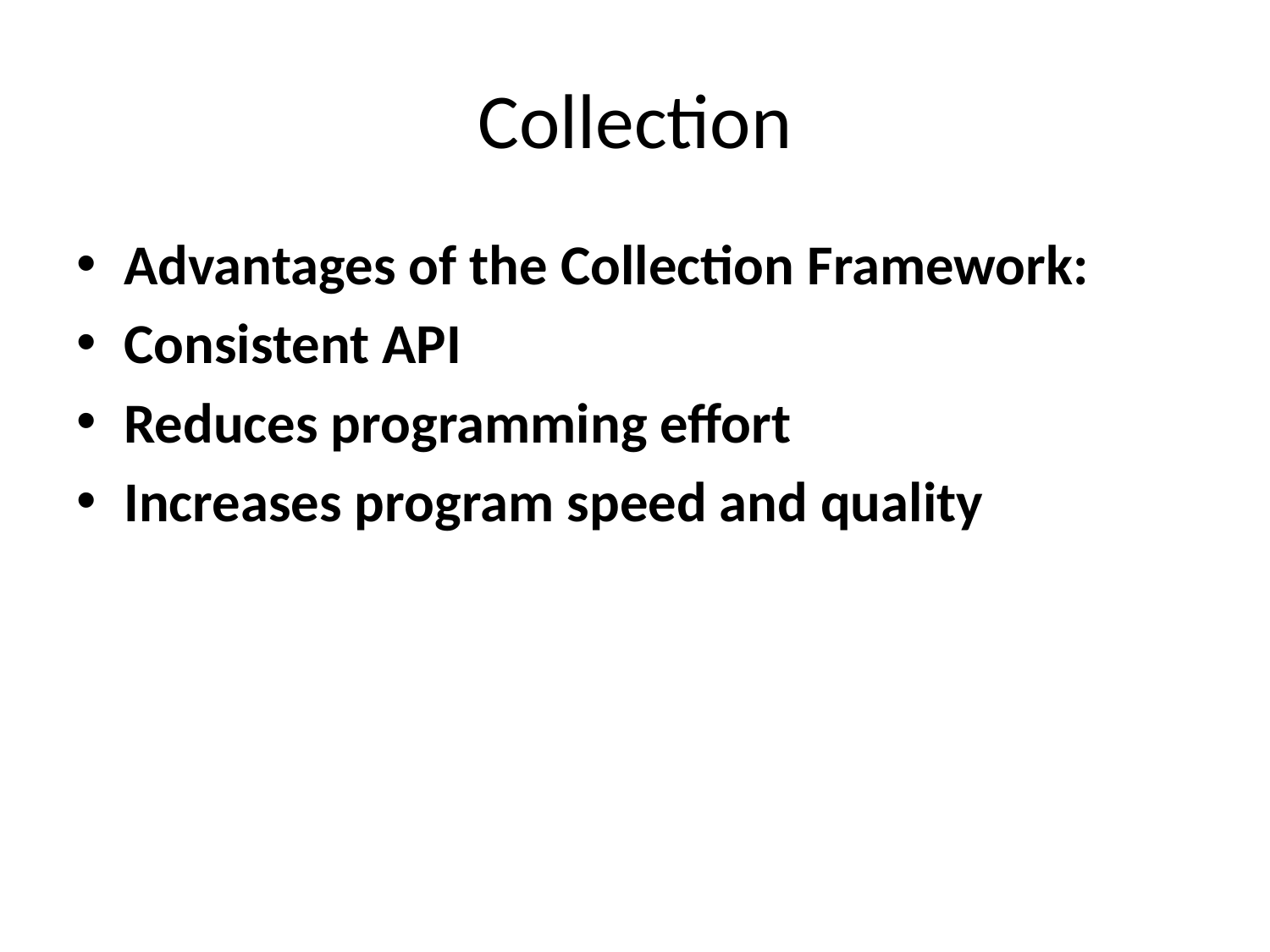

# Collection
Advantages of the Collection Framework:
Consistent API
Reduces programming effort
Increases program speed and quality